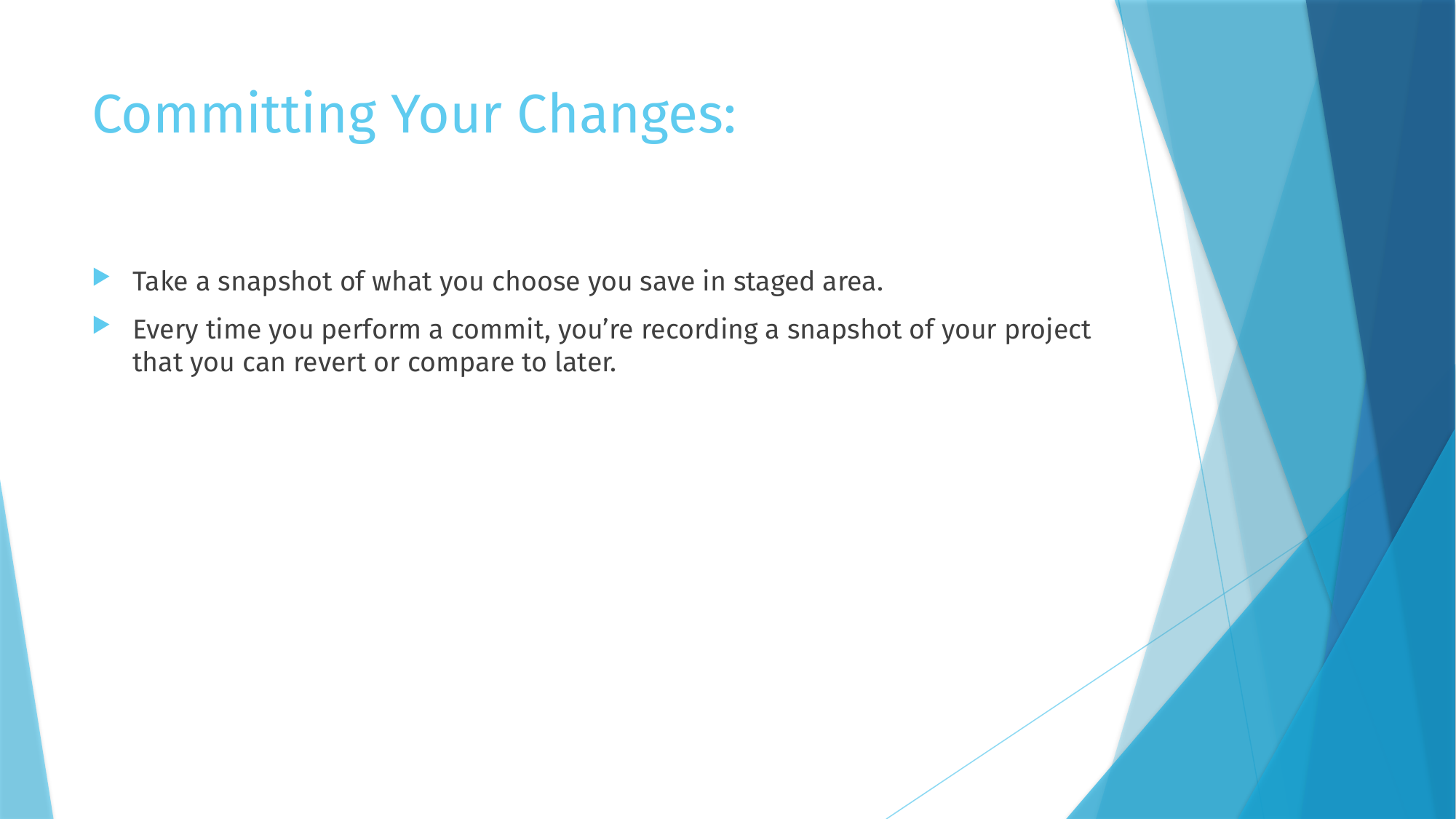

# Committing Your Changes:
Take a snapshot of what you choose you save in staged area.
Every time you perform a commit, you’re recording a snapshot of your project that you can revert or compare to later.